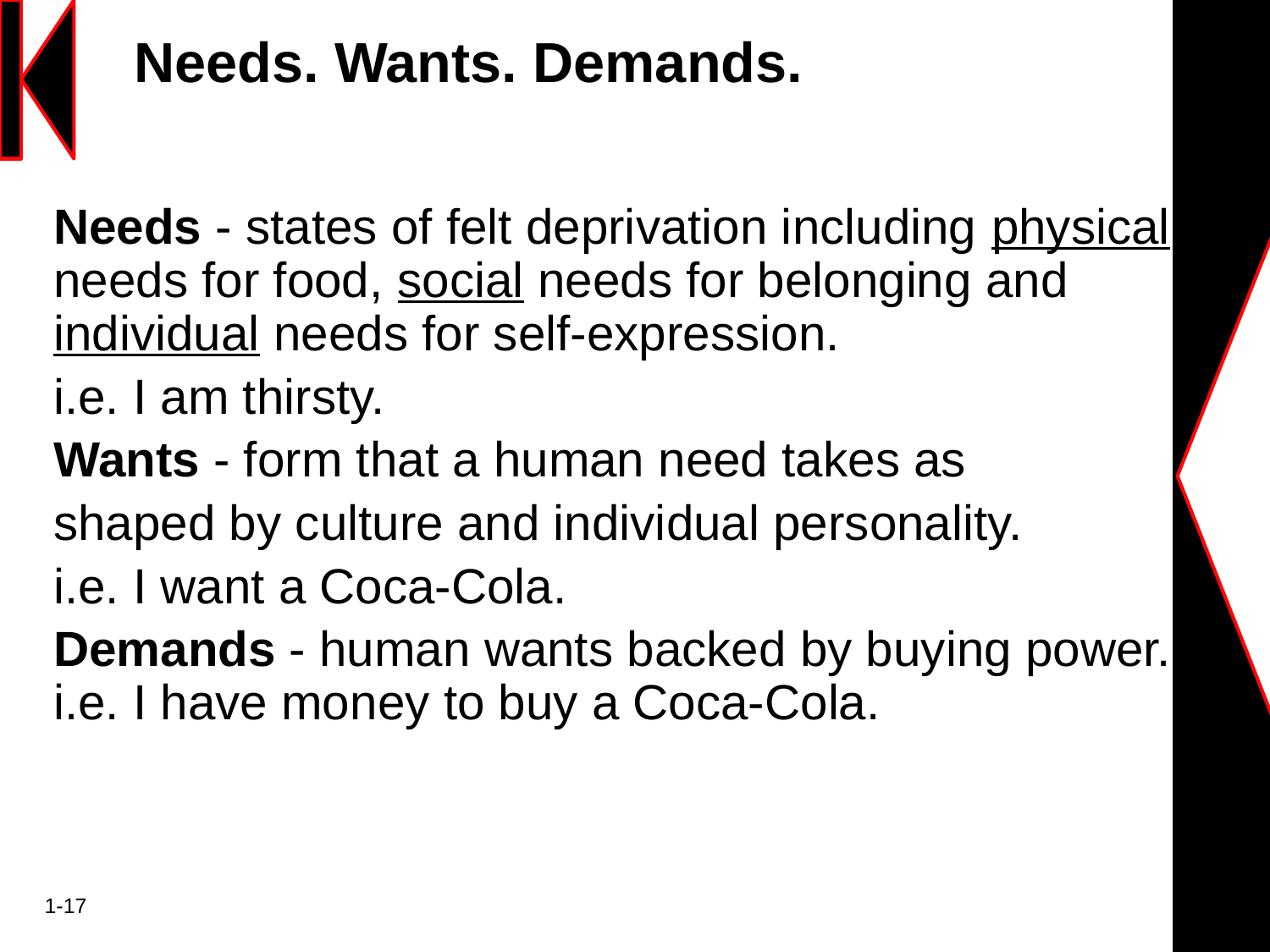

Needs. Wants. Demands.

Needs - states of felt deprivation including physical needs for food, social needs for belonging and individual needs for self-expression.
i.e. I am thirsty.
Wants - form that a human need takes as
shaped by culture and individual personality.
i.e. I want a Coca-Cola.
Demands - human wants backed by buying power. i.e. I have money to buy a Coca-Cola.
1-17